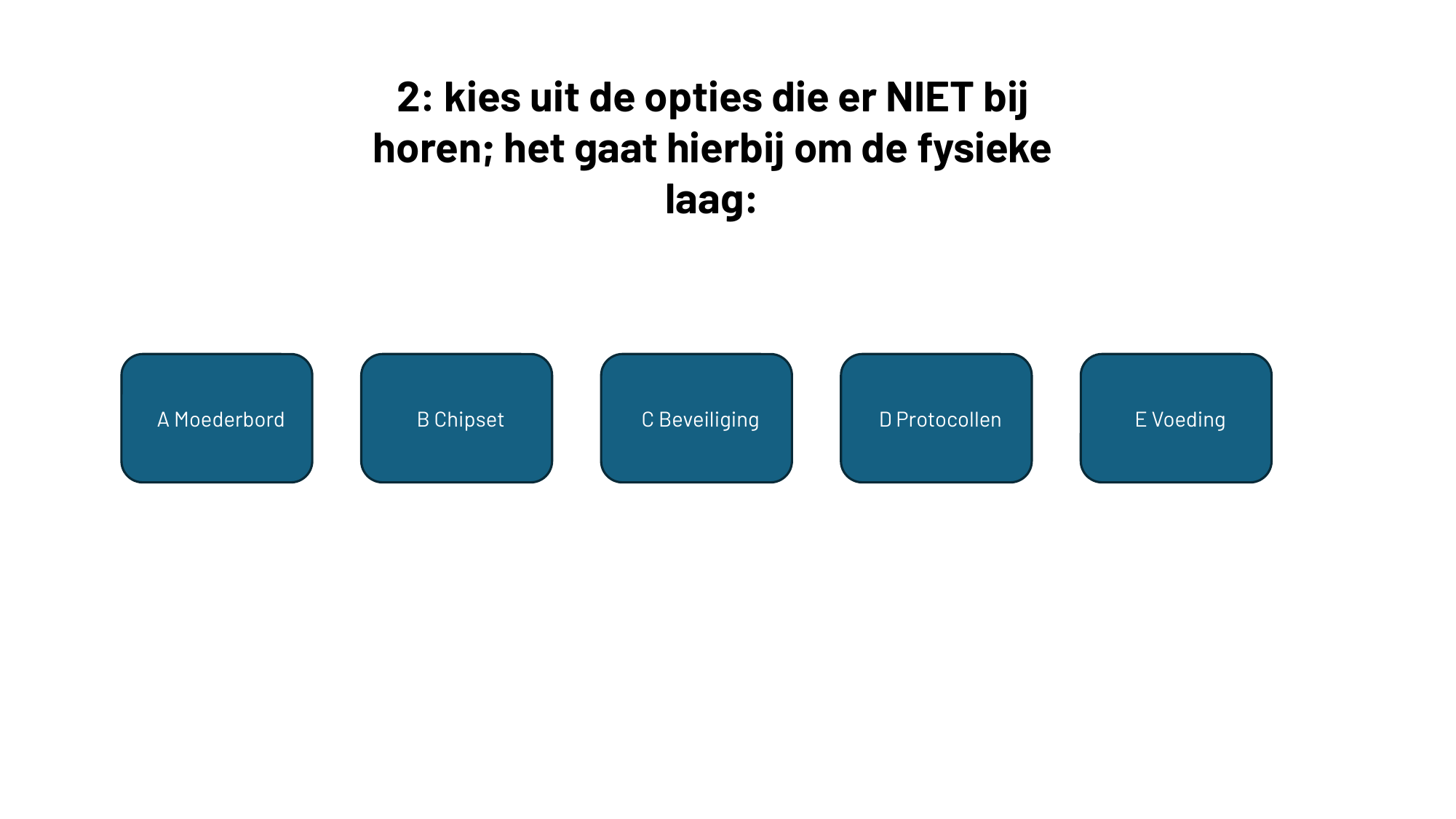

#
2: kies uit de opties die er NIET bij horen; het gaat hierbij om de fysieke laag:
  A Moederbord
  B Chipset
  C Beveiliging
  D Protocollen
  E Voeding